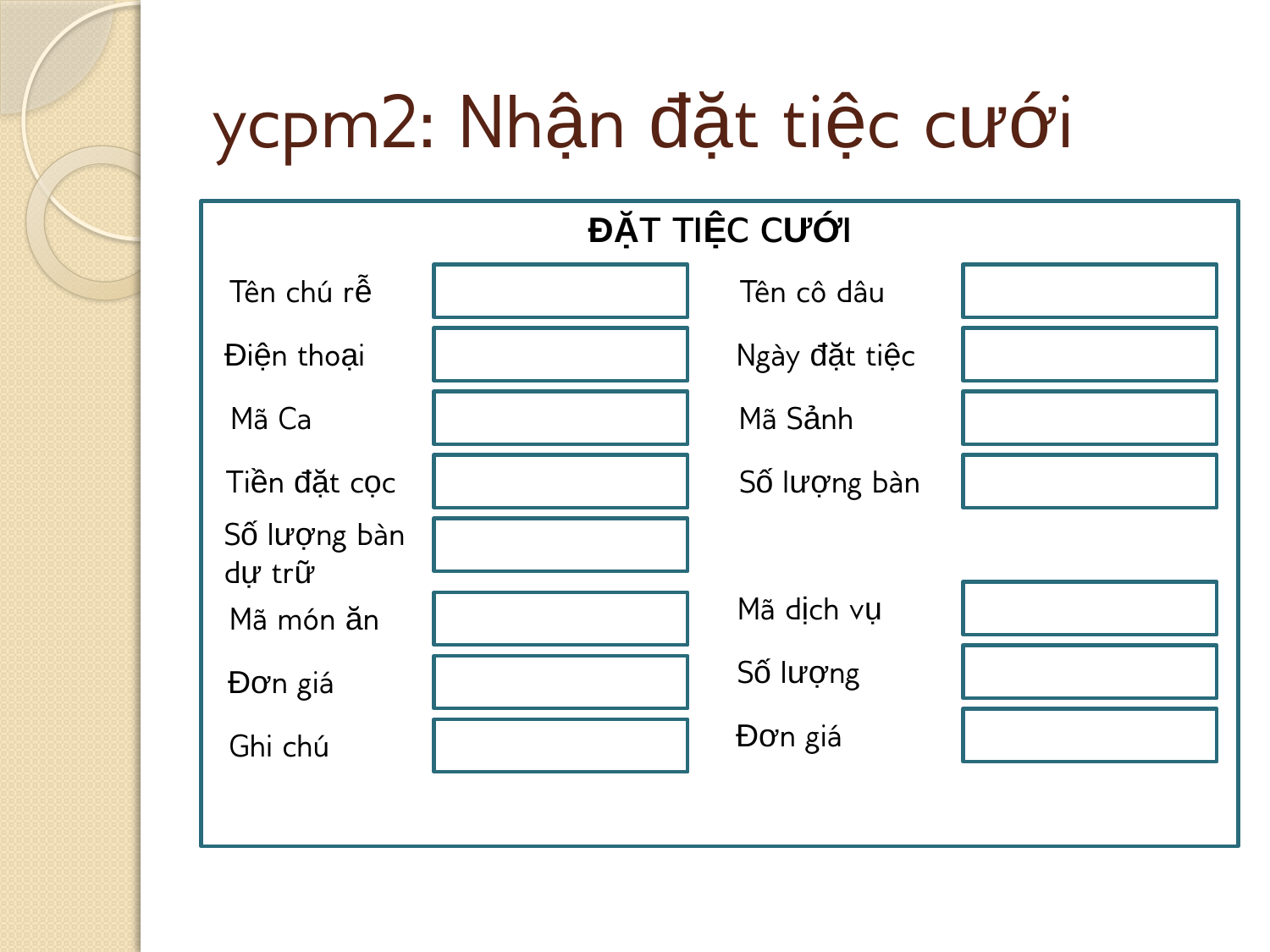

# ycpm2: Nhận đặt tiệc cưới

ĐẶT TIỆC CƯỚI
Tên chú rễ

Tên cô dâu

Điện thoại

Ngày đặt tiệc

Mã Ca

Mã Sảnh

Tiền đặt cọc

Số lượng bàn

Số lượng bàn dự trữ

Mã dịch vụ

Mã món ăn

Số lượng

Đơn giá

Đơn giá

Ghi chú